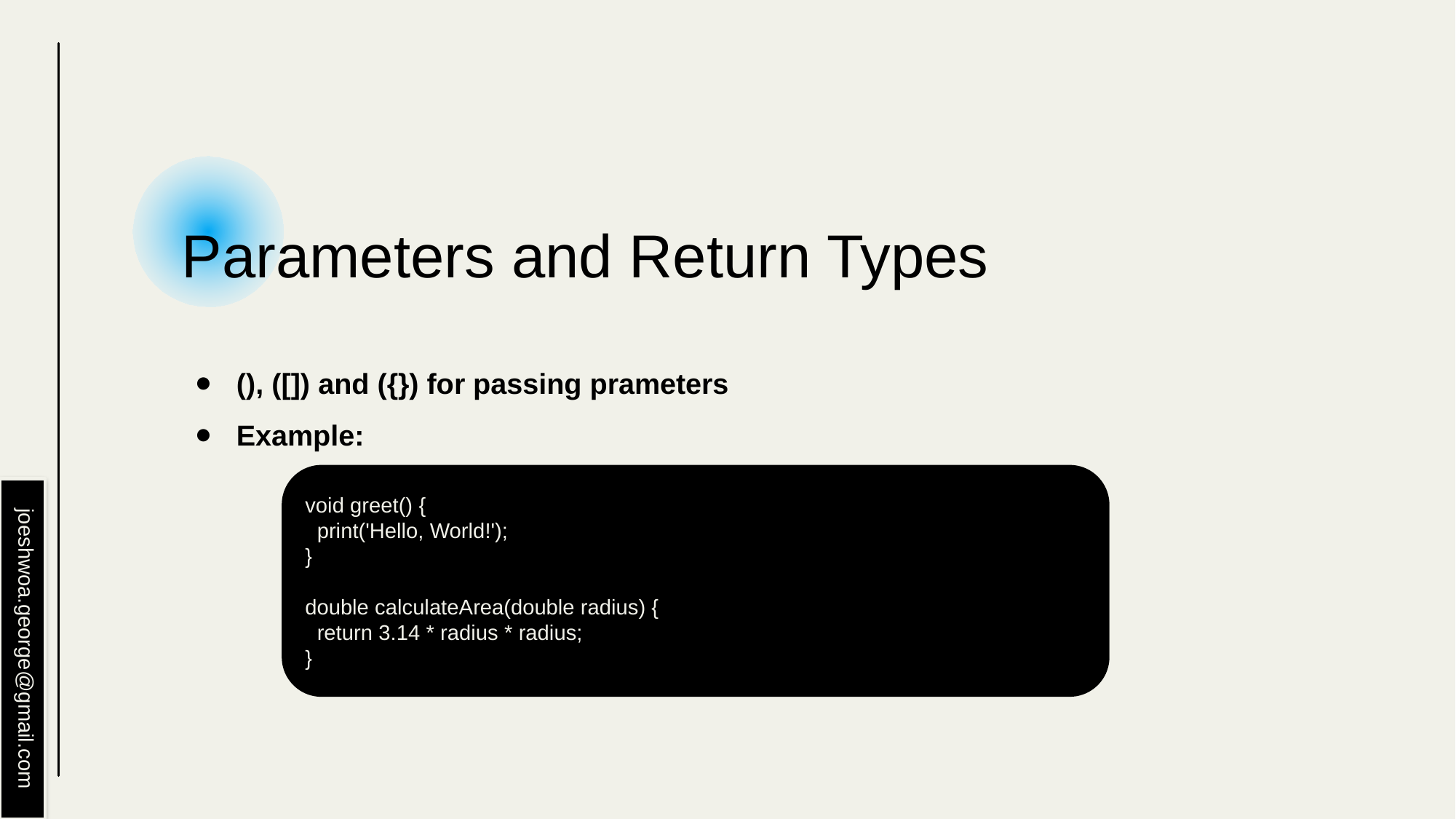

# Parameters and Return Types
(), ([]) and ({}) for passing prameters
Example:
void greet() {
  print('Hello, World!');
}

double calculateArea(double radius) {
  return 3.14 * radius * radius;
}
joeshwoa.george@gmail.com